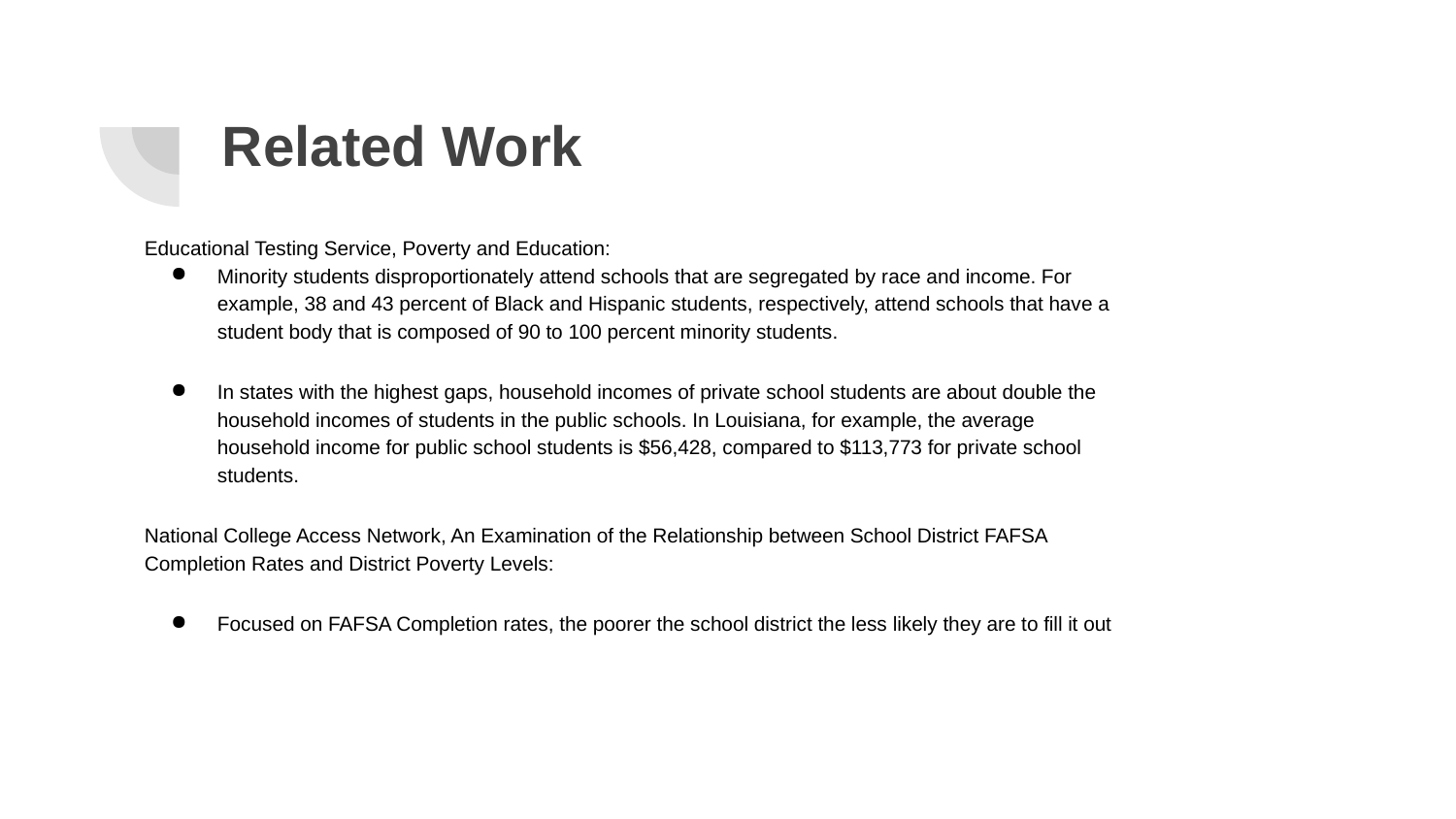

# Related Work
Educational Testing Service, Poverty and Education:
Minority students disproportionately attend schools that are segregated by race and income. For example, 38 and 43 percent of Black and Hispanic students, respectively, attend schools that have a student body that is composed of 90 to 100 percent minority students.
In states with the highest gaps, household incomes of private school students are about double the household incomes of students in the public schools. In Louisiana, for example, the average household income for public school students is $56,428, compared to $113,773 for private school students.
National College Access Network, An Examination of the Relationship between School District FAFSA Completion Rates and District Poverty Levels:
Focused on FAFSA Completion rates, the poorer the school district the less likely they are to fill it out